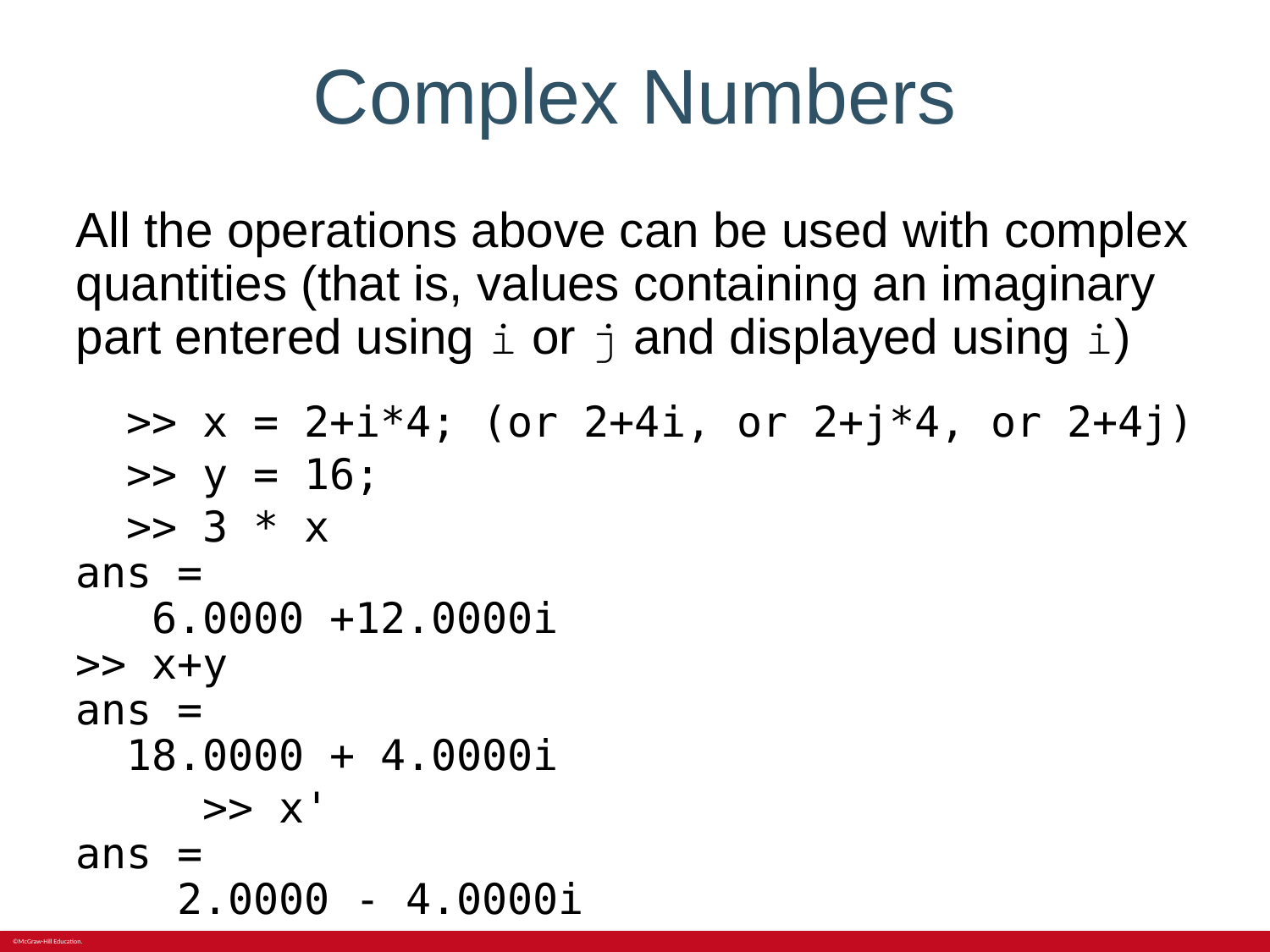

# Complex Numbers
All the operations above can be used with complex quantities (that is, values containing an imaginary part entered using i or j and displayed using i)
  >> x = 2+i*4; (or 2+4i, or 2+j*4, or 2+4j)
  >> y = 16;
  >> 3 * x
ans =
   6.0000 +12.0000i
>> x+y
ans =
  18.0000 + 4.0000i
	>> x'
ans =
    2.0000 - 4.0000i